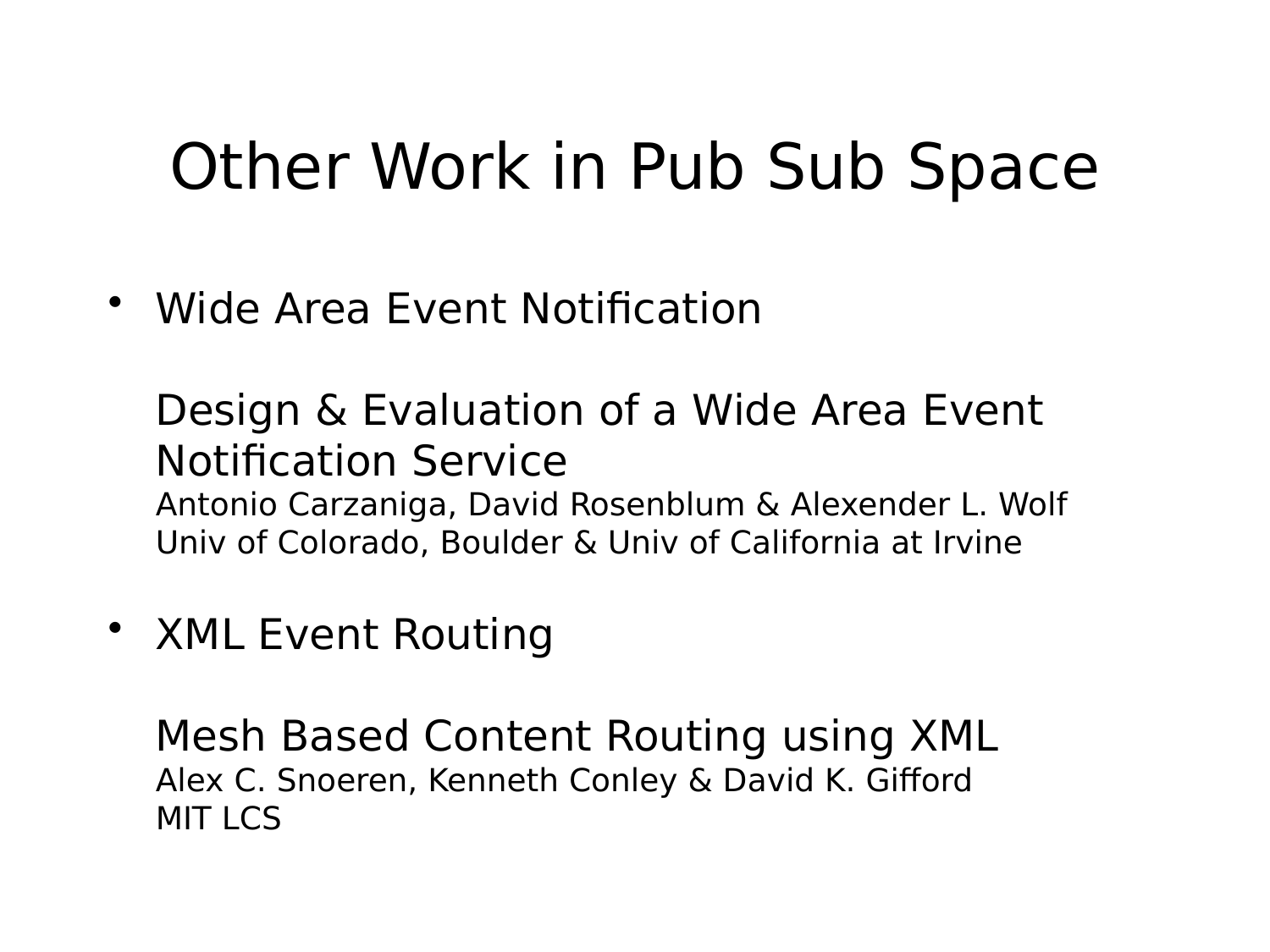

# Other Work in Pub Sub Space
Wide Area Event Notification
Design & Evaluation of a Wide Area Event Notification Service
Antonio Carzaniga, David Rosenblum & Alexender L. Wolf
Univ of Colorado, Boulder & Univ of California at Irvine
XML Event Routing
Mesh Based Content Routing using XML
Alex C. Snoeren, Kenneth Conley & David K. Gifford
MIT LCS